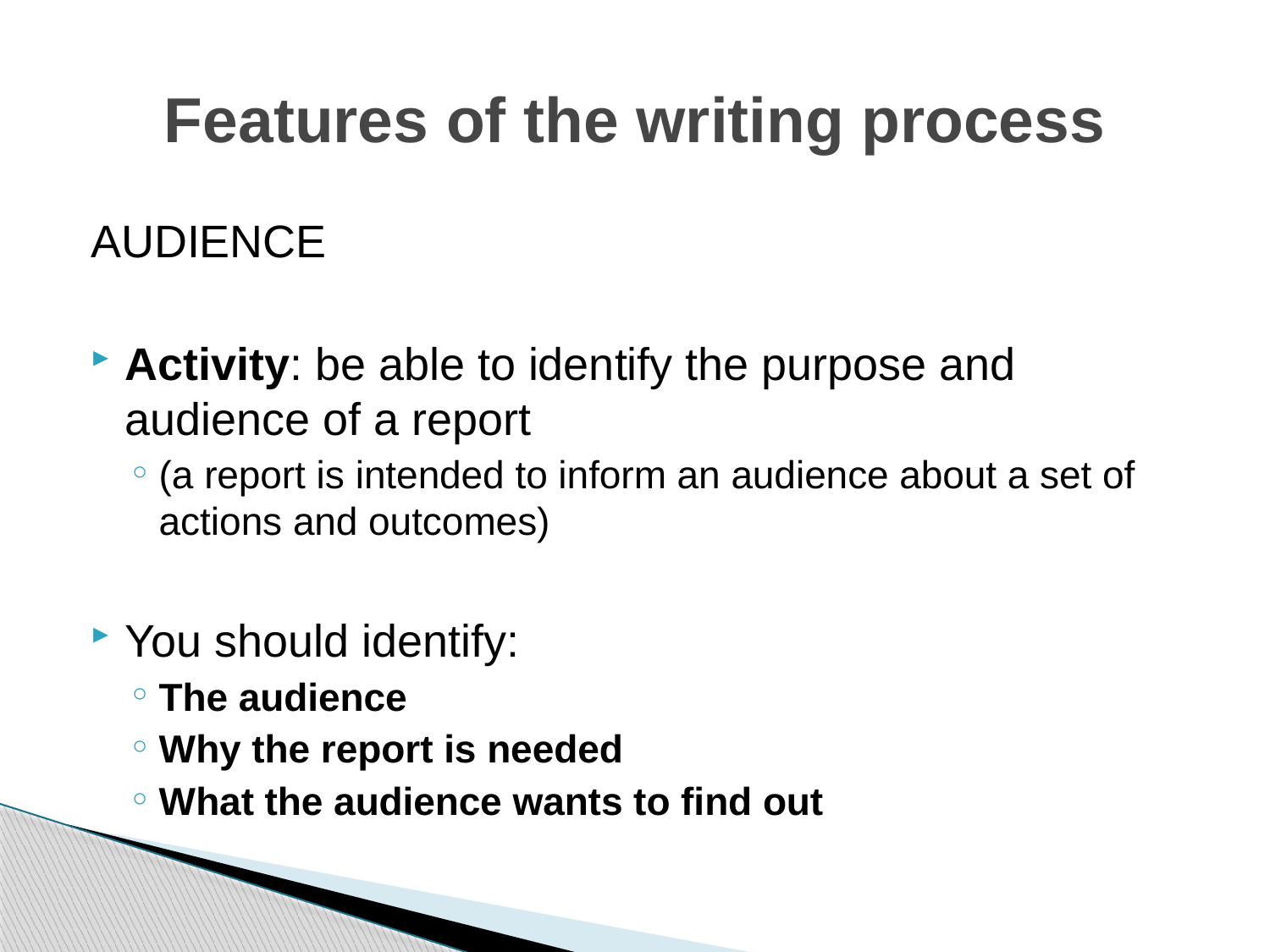

# Features of the writing process
AUDIENCE

Activity: be able to identify the purpose and audience of a report
(a report is intended to inform an audience about a set of actions and outcomes)

You should identify:
The audience
Why the report is needed
What the audience wants to find out